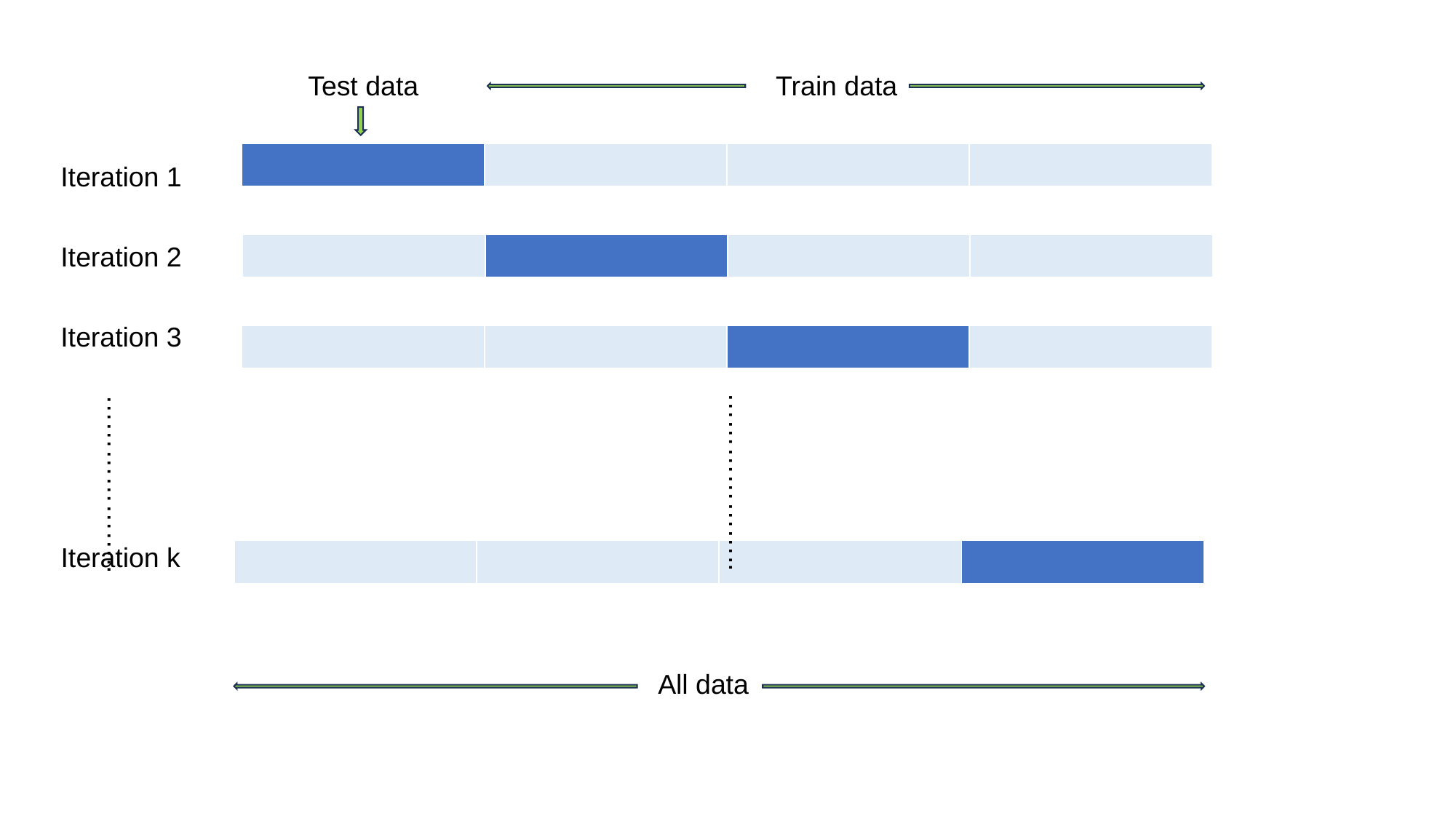

Test data
Train data

|  |  |  |  |
| --- | --- | --- | --- |
Iteration 1
Iteration 2
|  |  |  |  |
| --- | --- | --- | --- |
Iteration 3
|  |  |  |  |
| --- | --- | --- | --- |
………………..
………………..
Iteration k
|  |  |  |  |
| --- | --- | --- | --- |
All data